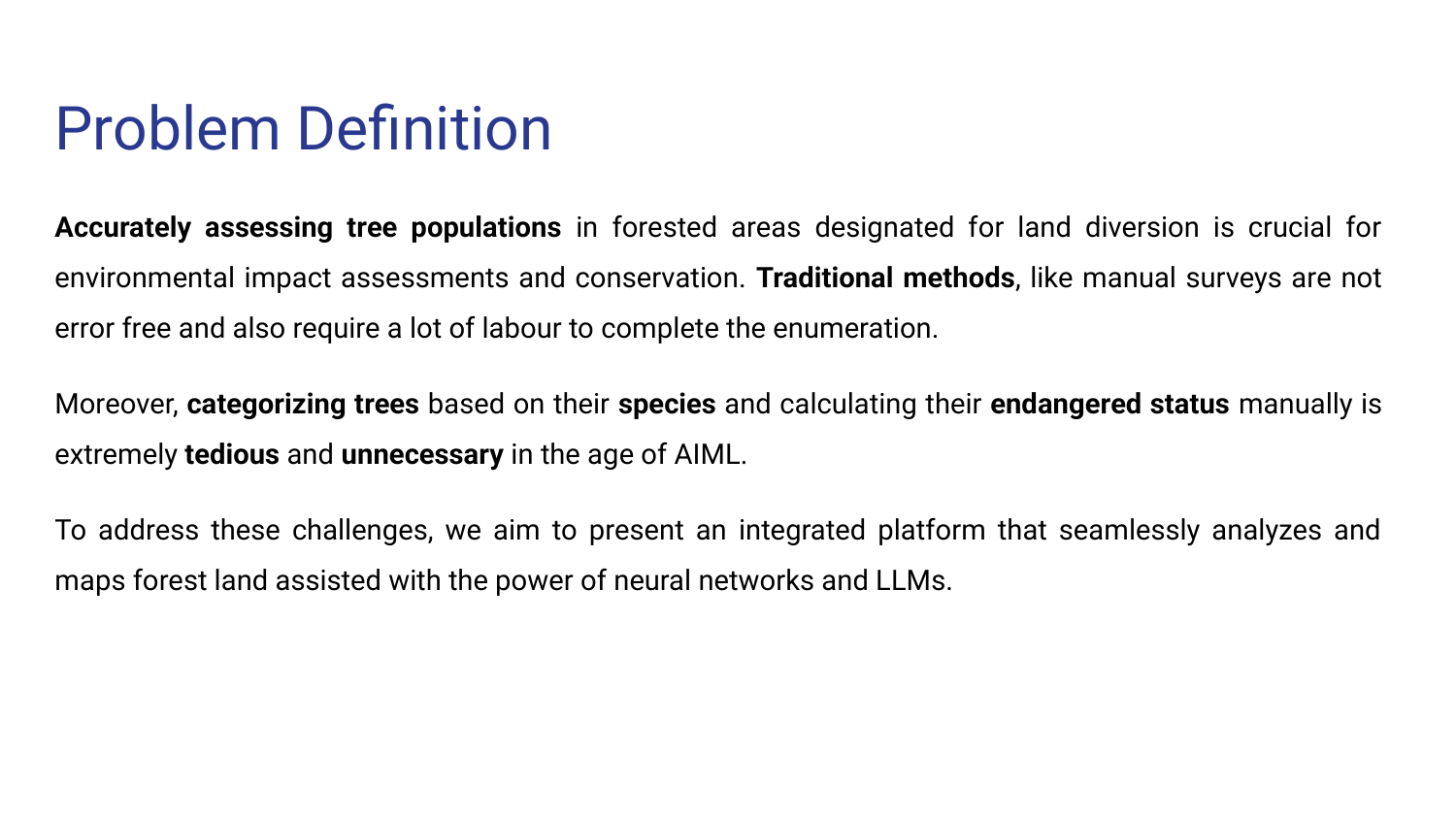

# Problem Definition
Accurately assessing tree populations in forested areas designated for land diversion is crucial for environmental impact assessments and conservation. Traditional methods, like manual surveys are not error free and also require a lot of labour to complete the enumeration.
Moreover, categorizing trees based on their species and calculating their endangered status manually is extremely tedious and unnecessary in the age of AIML.
To address these challenges, we aim to present an integrated platform that seamlessly analyzes and maps forest land assisted with the power of neural networks and LLMs.